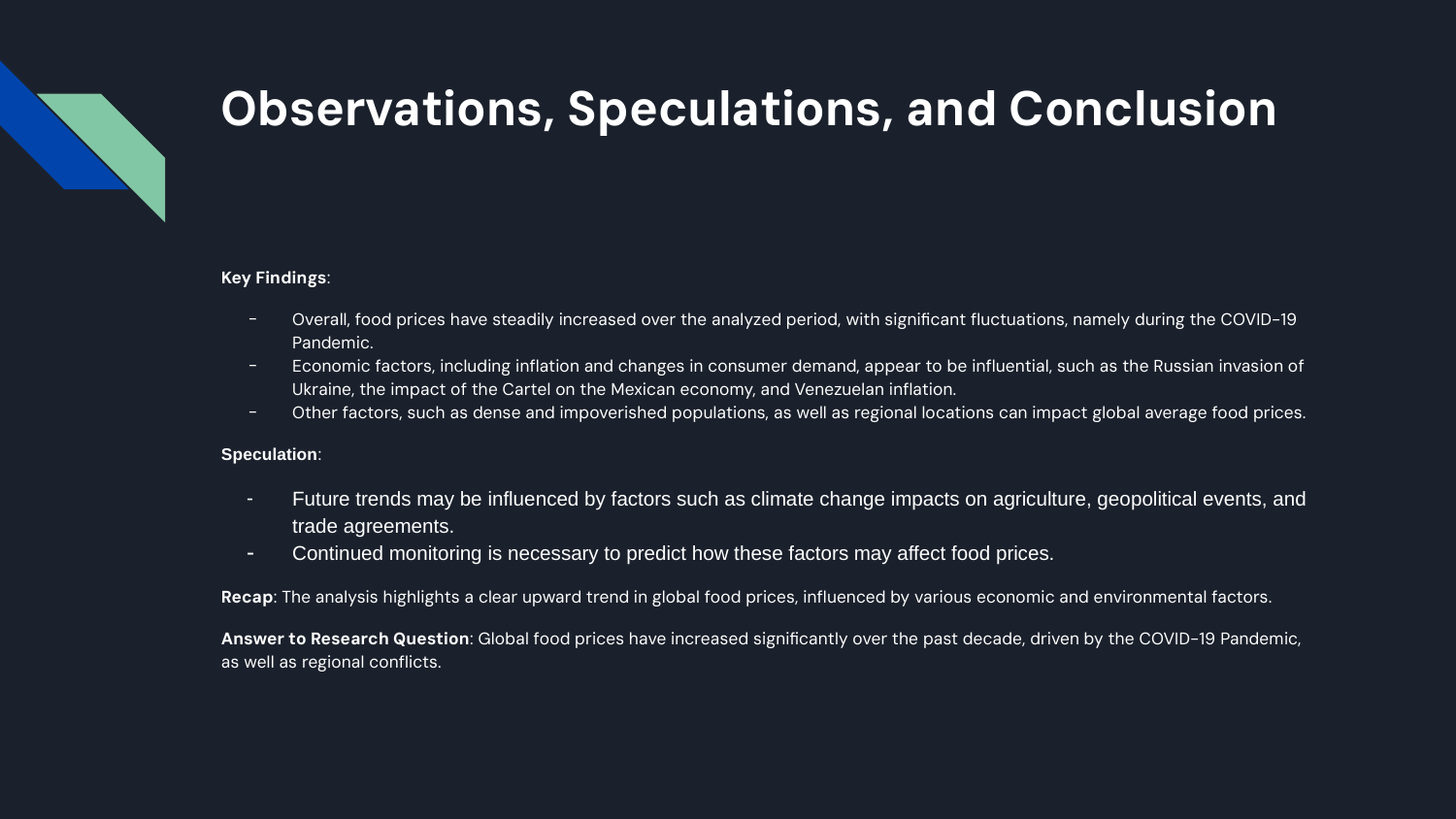

# Observations, Speculations, and Conclusion
Key Findings:
Overall, food prices have steadily increased over the analyzed period, with significant fluctuations, namely during the COVID-19 Pandemic.
Economic factors, including inflation and changes in consumer demand, appear to be influential, such as the Russian invasion of Ukraine, the impact of the Cartel on the Mexican economy, and Venezuelan inflation.
Other factors, such as dense and impoverished populations, as well as regional locations can impact global average food prices.
Speculation:
Future trends may be influenced by factors such as climate change impacts on agriculture, geopolitical events, and trade agreements.
Continued monitoring is necessary to predict how these factors may affect food prices.
Recap: The analysis highlights a clear upward trend in global food prices, influenced by various economic and environmental factors.
Answer to Research Question: Global food prices have increased significantly over the past decade, driven by the COVID-19 Pandemic, as well as regional conflicts.